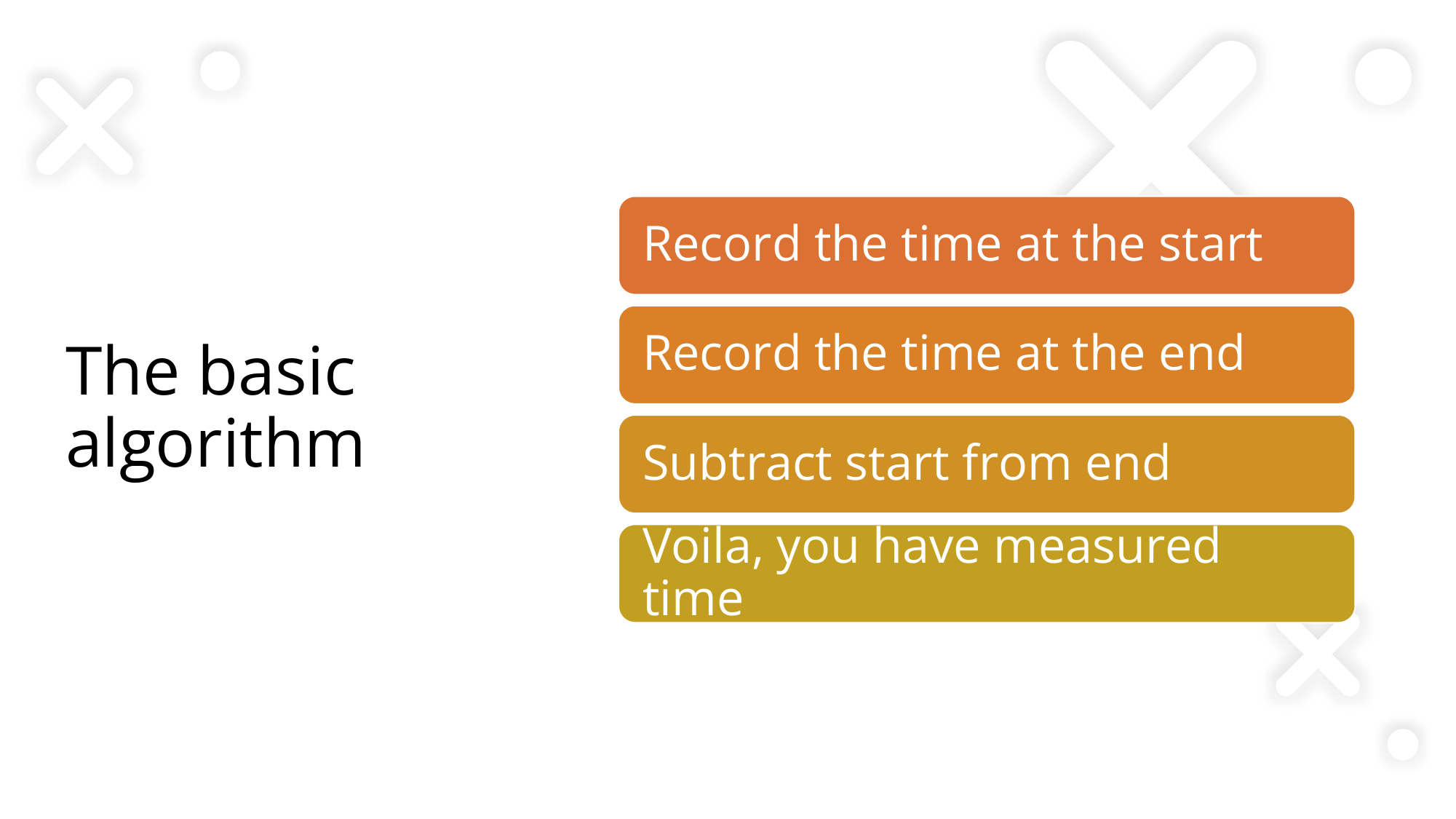

# The basic algorithm
Record the time at the start
Record the time at the end
Subtract start from end
Voila, you have measured time